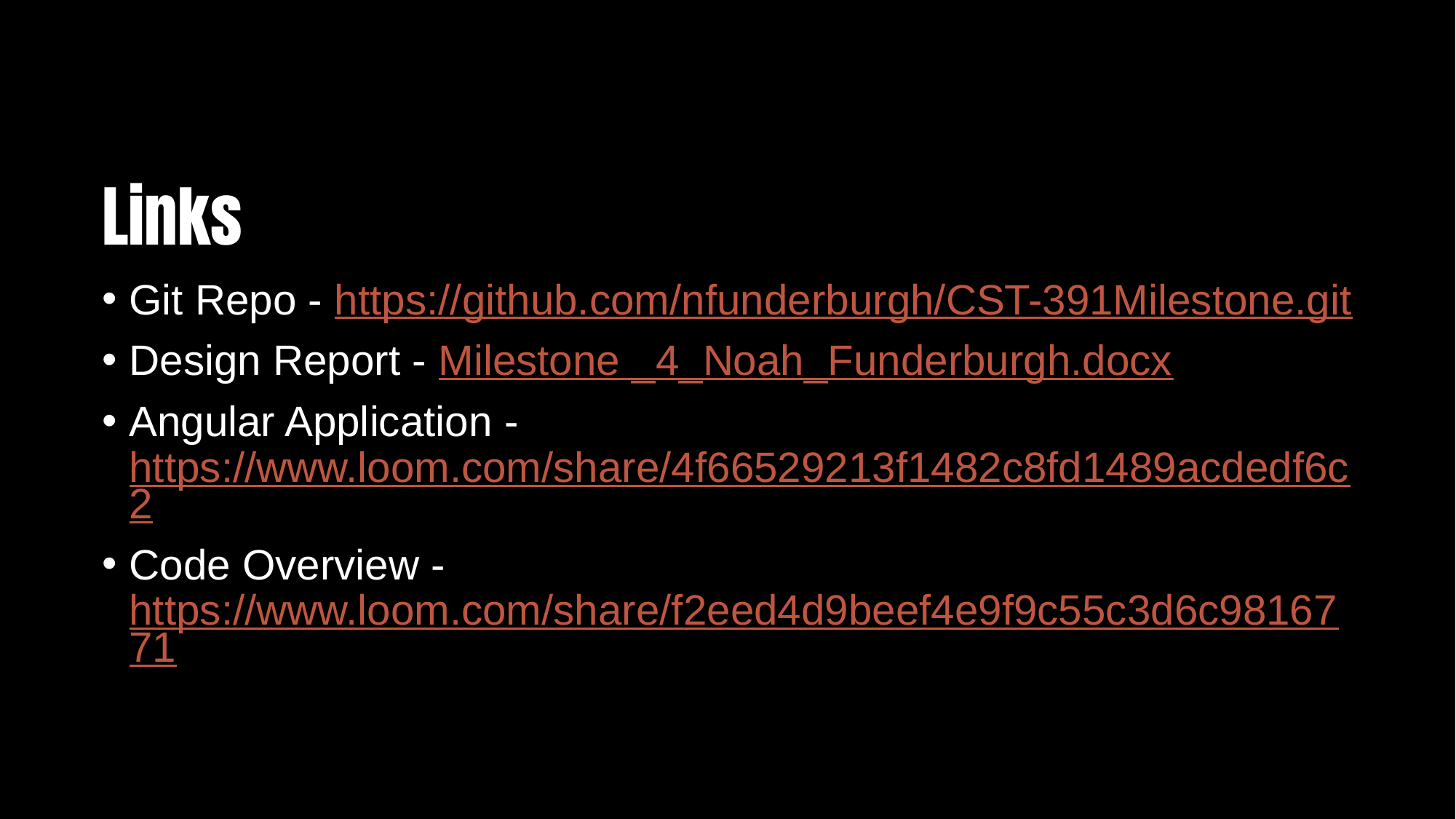

# Links
Git Repo - https://github.com/nfunderburgh/CST-391Milestone.git
Design Report - Milestone _4_Noah_Funderburgh.docx
Angular Application - https://www.loom.com/share/4f66529213f1482c8fd1489acdedf6c2
Code Overview - https://www.loom.com/share/f2eed4d9beef4e9f9c55c3d6c9816771